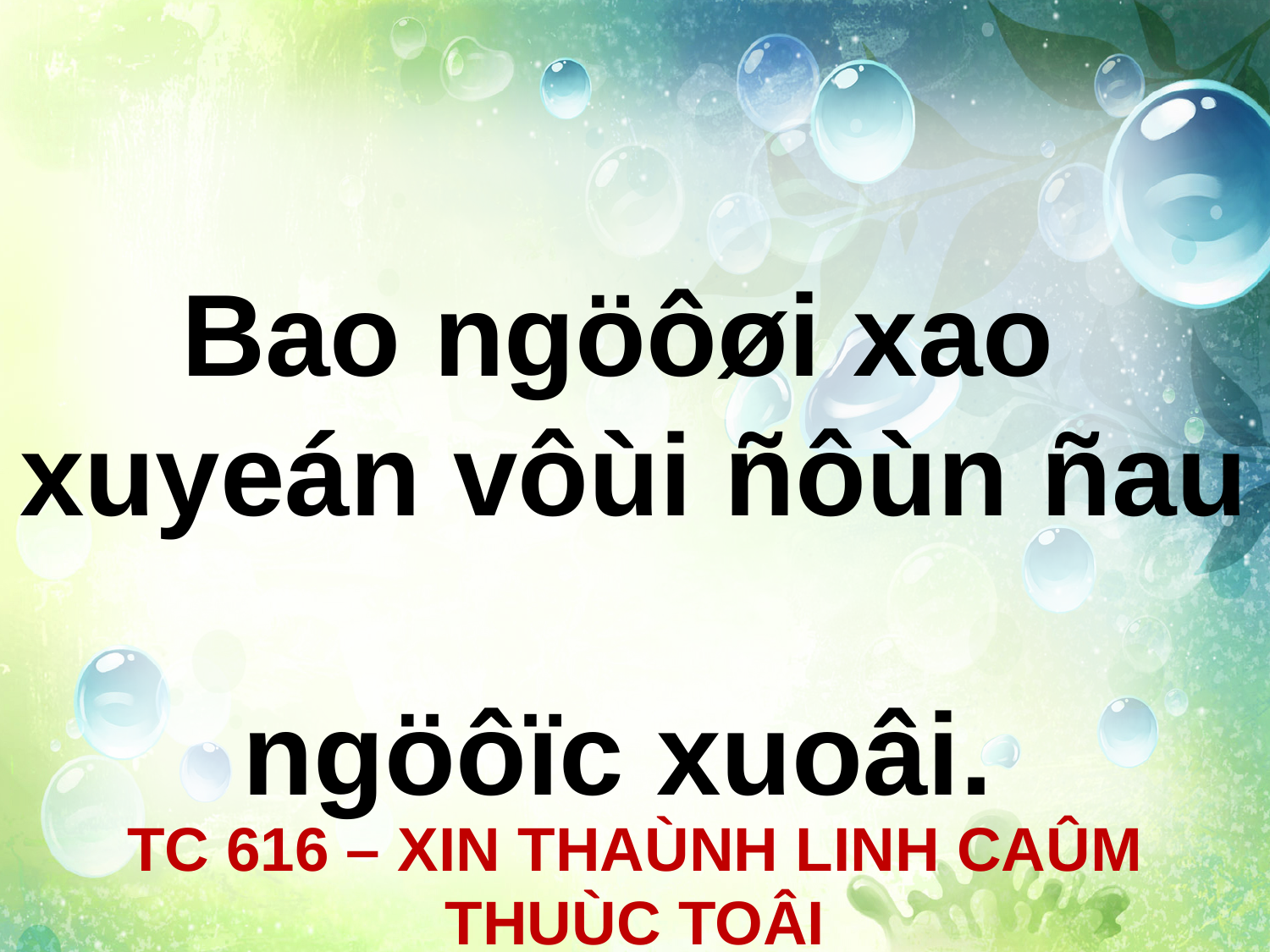

Bao ngöôøi xao
xuyeán vôùi ñôùn ñau
ngöôïc xuoâi.
TC 616 – XIN THAÙNH LINH CAÛM THUÙC TOÂI